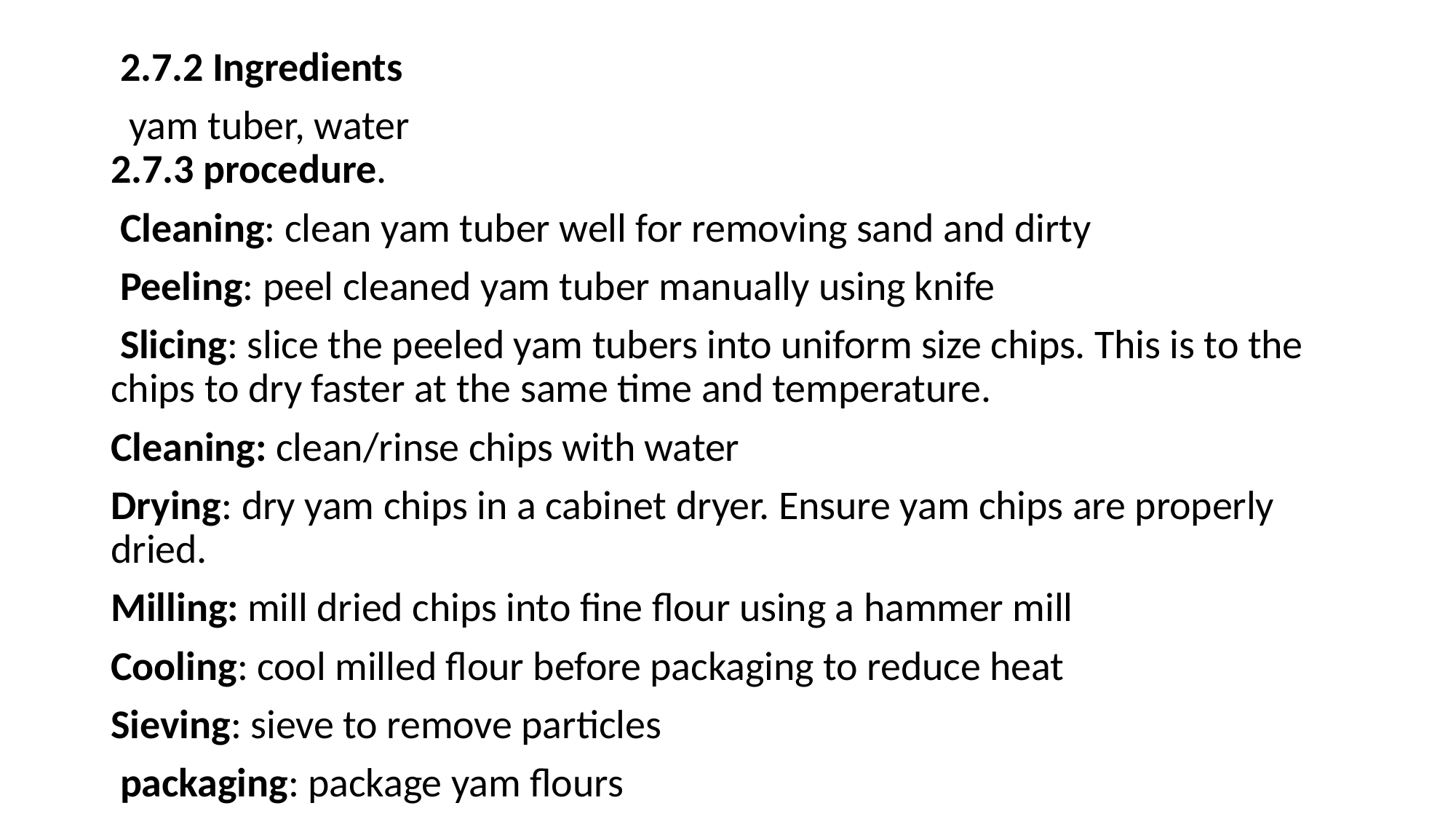

2.7.2 Ingredients
  yam tuber, water
2.7.3 procedure.
 Cleaning: clean yam tuber well for removing sand and dirty
 Peeling: peel cleaned yam tuber manually using knife
 Slicing: slice the peeled yam tubers into uniform size chips. This is to the chips to dry faster at the same time and temperature.
Cleaning: clean/rinse chips with water
Drying: dry yam chips in a cabinet dryer. Ensure yam chips are properly dried.
Milling: mill dried chips into fine flour using a hammer mill
Cooling: cool milled flour before packaging to reduce heat
Sieving: sieve to remove particles
 packaging: package yam flours